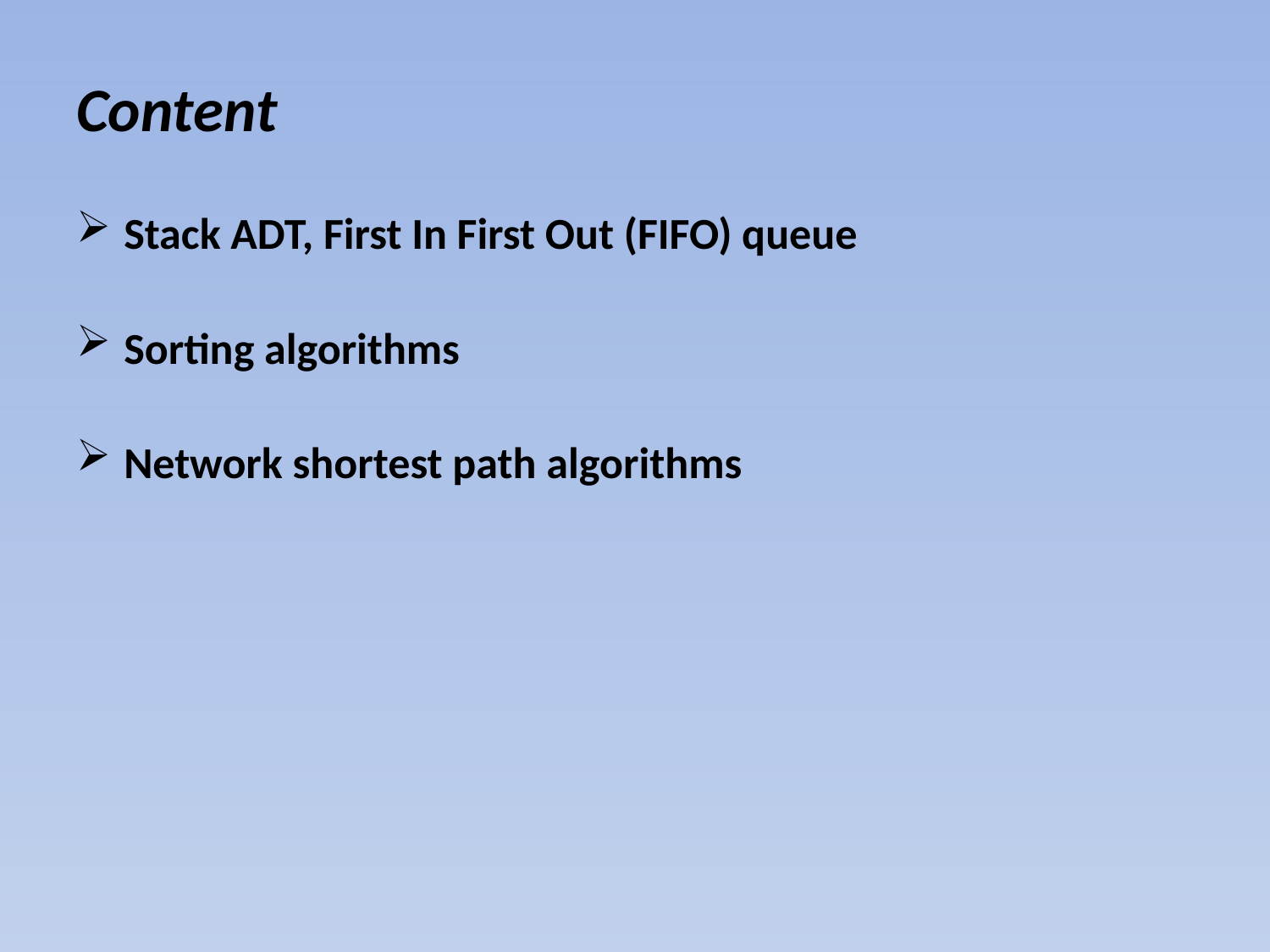

Content
Stack ADT, First In First Out (FIFO) queue
Sorting algorithms
Network shortest path algorithms